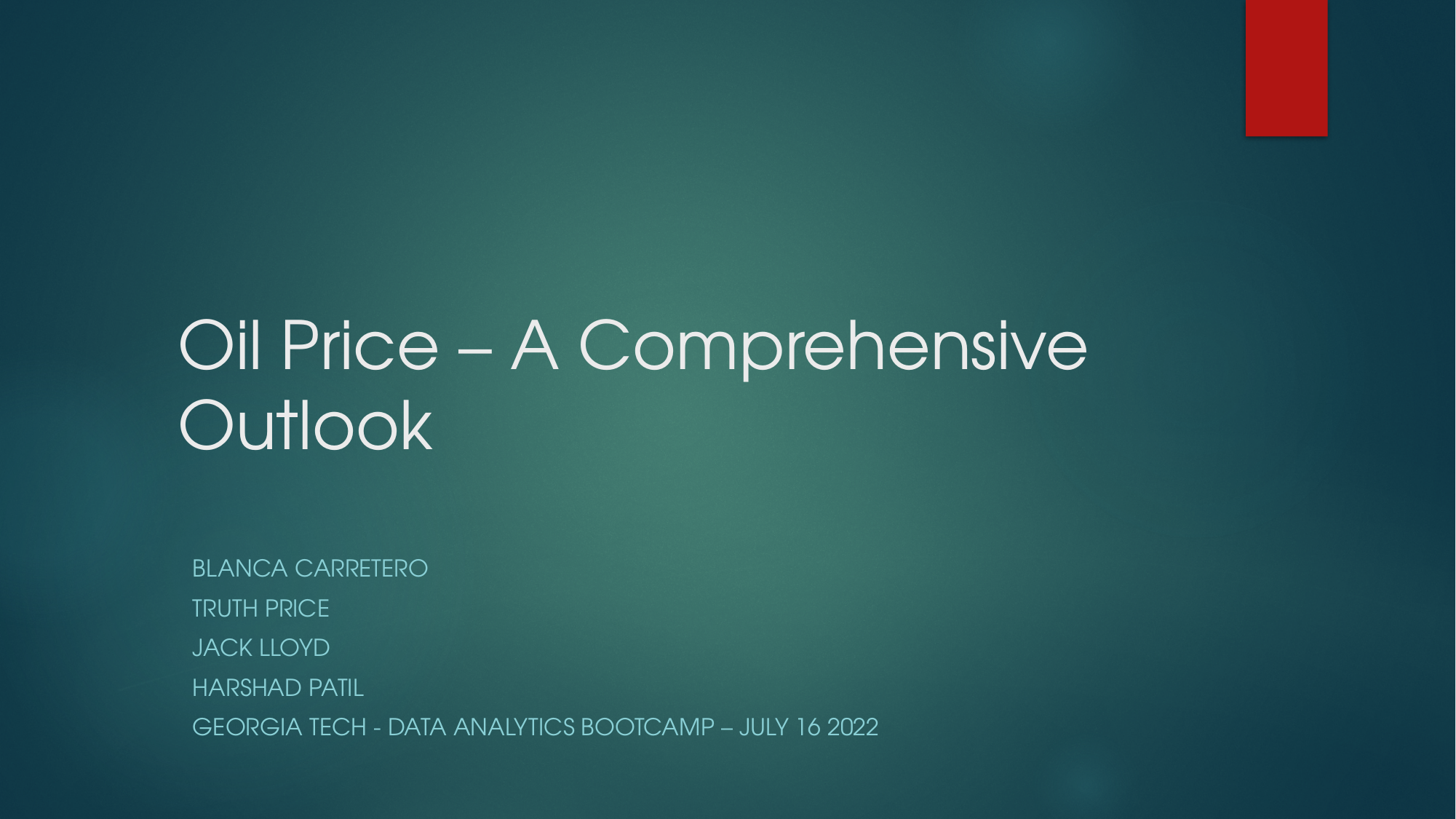

# Oil Price – A Comprehensive Outlook

Blanca carretero
Truth Price
Jack Lloyd
Harshad Patil
Georgia Tech - Data Analytics Bootcamp – July 16 2022